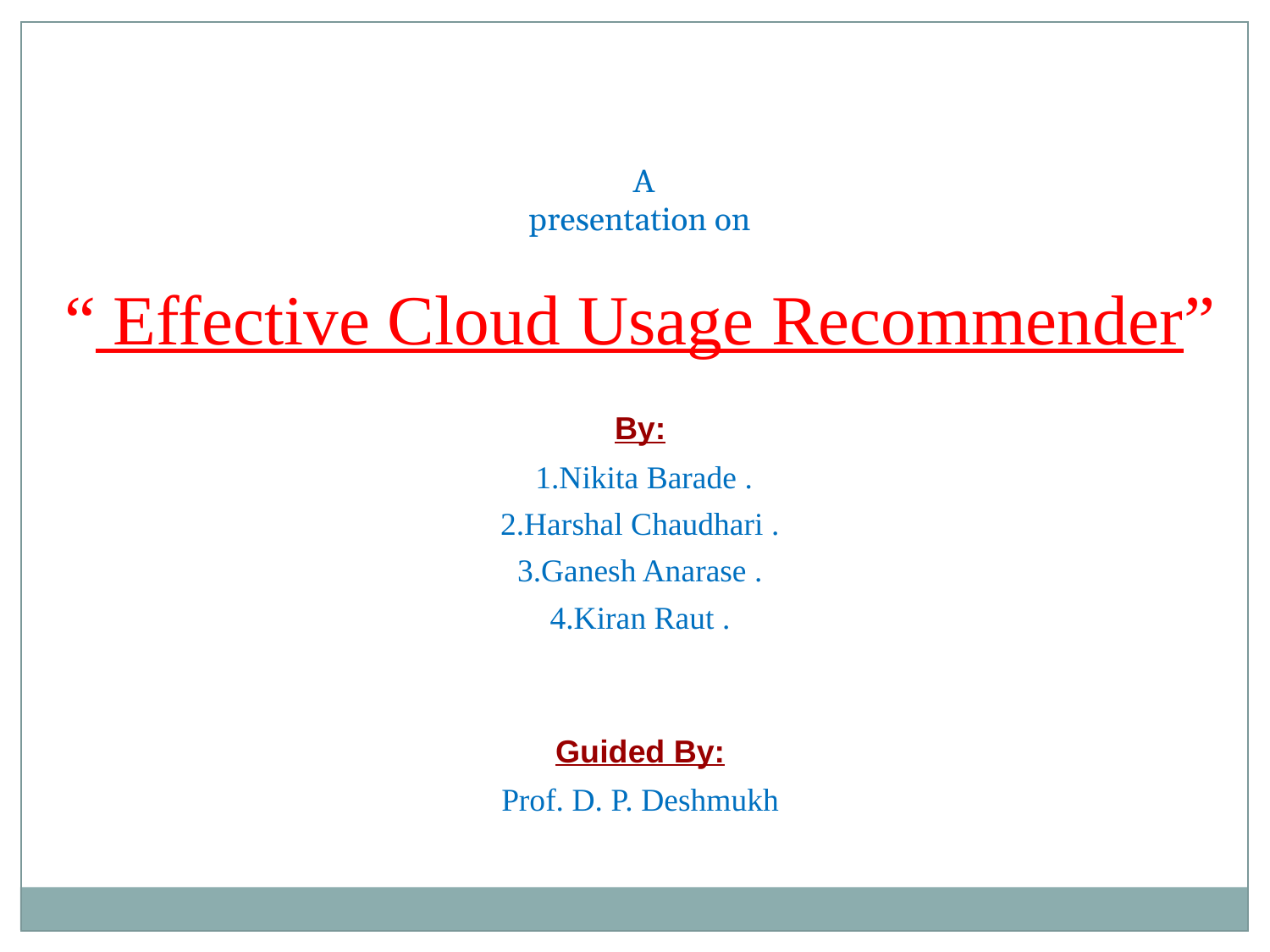

A
presentation on

“ Effective Cloud Usage Recommender”

By:
 1.Nikita Barade .
2.Harshal Chaudhari .
3.Ganesh Anarase .
4.Kiran Raut .

Guided By:
Prof. D. P. Deshmukh